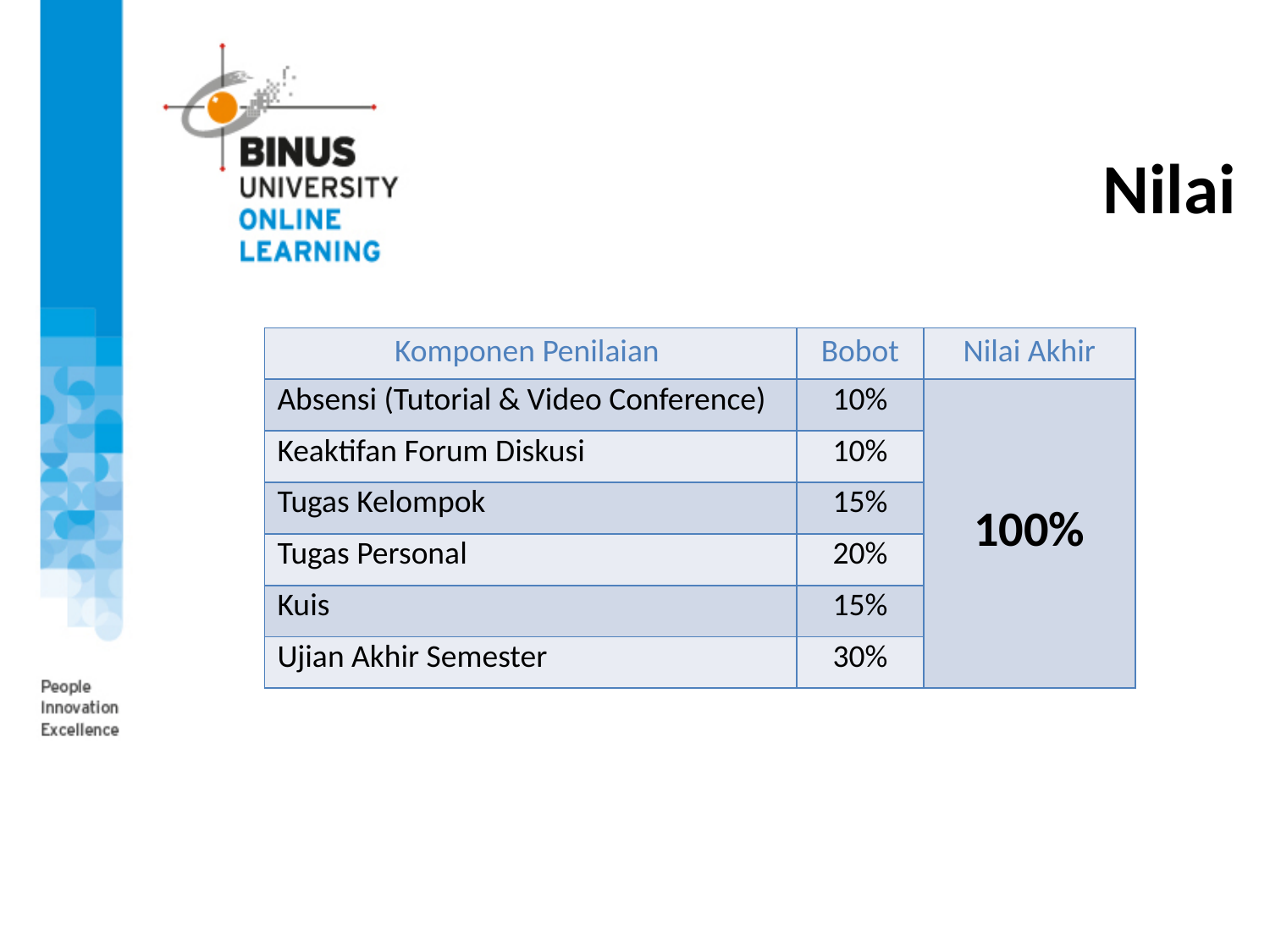

# Nilai
| Komponen Penilaian | Bobot | Nilai Akhir |
| --- | --- | --- |
| Absensi (Tutorial & Video Conference) | 10% | 100% |
| Keaktifan Forum Diskusi | 10% |  |
| Tugas Kelompok | 15% |  |
| Tugas Personal | 20% |  |
| Kuis | 15% |  |
| Ujian Akhir Semester | 30% |  |